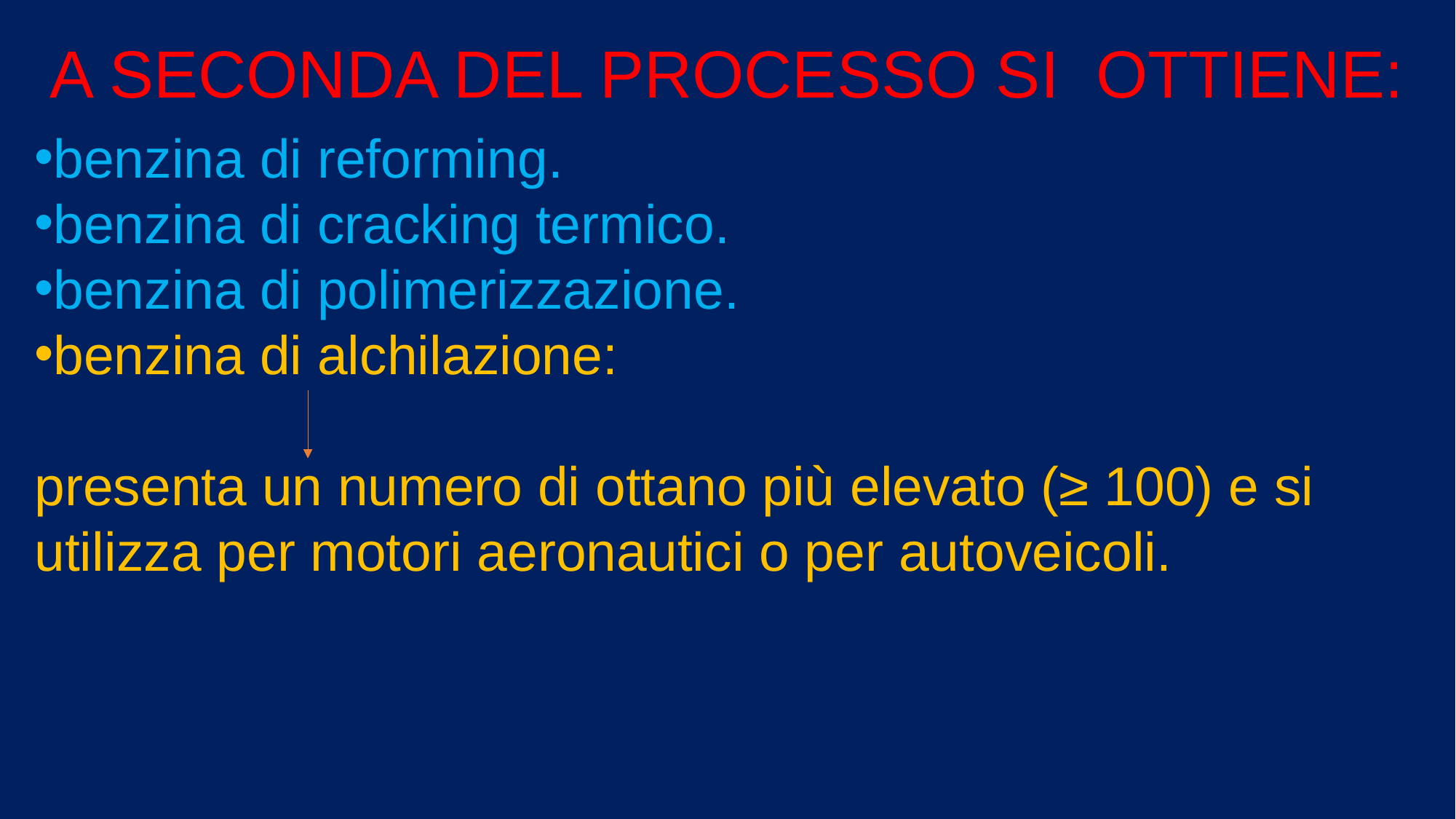

A SECONDA DEL PROCESSO SI  OTTIENE:
benzina di reforming.
benzina di cracking termico.
benzina di polimerizzazione.
benzina di alchilazione:

presenta un numero di ottano più elevato (≥ 100) e si
utilizza per motori aeronautici o per autoveicoli.